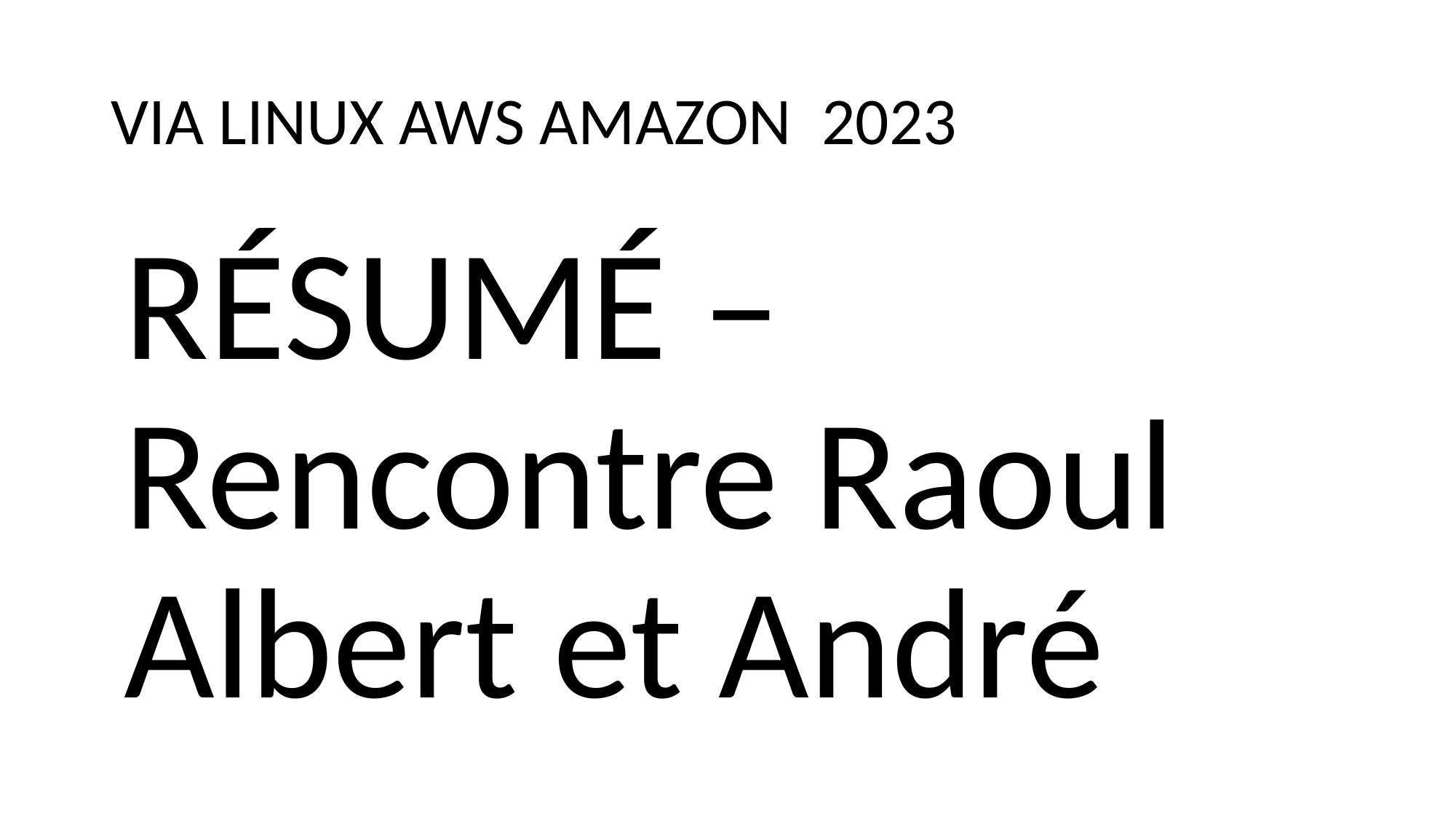

# VIA LINUX AWS AMAZON  2023
RÉSUMÉ – Rencontre Raoul Albert et André